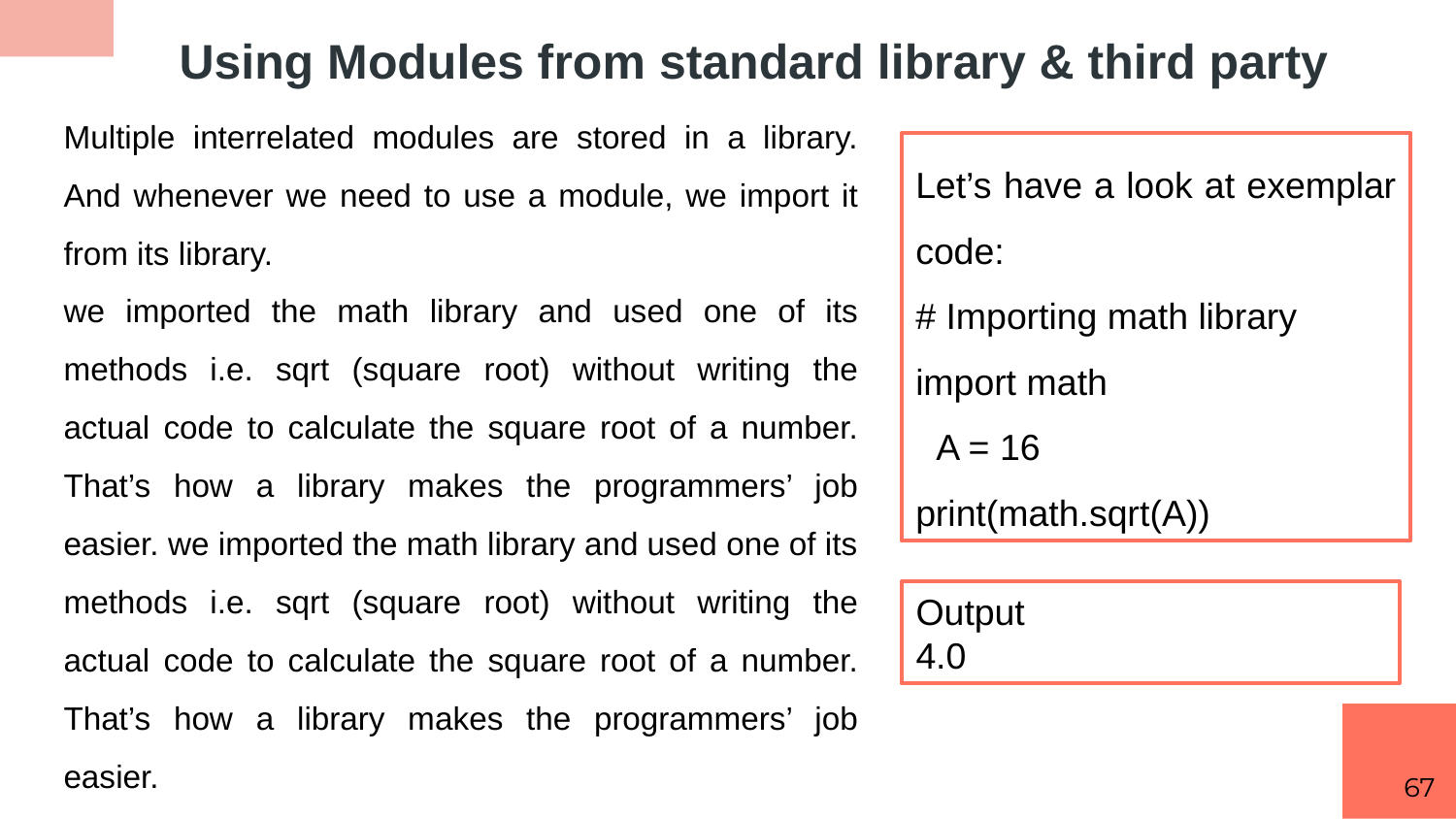

Using Modules from standard library & third party
Multiple interrelated modules are stored in a library. And whenever we need to use a module, we import it from its library.
we imported the math library and used one of its methods i.e. sqrt (square root) without writing the actual code to calculate the square root of a number. That’s how a library makes the programmers’ job easier. we imported the math library and used one of its methods i.e. sqrt (square root) without writing the actual code to calculate the square root of a number. That’s how a library makes the programmers’ job easier.
Let’s have a look at exemplar code:
# Importing math library
import math
  A = 16
print(math.sqrt(A))
Output
4.0
67